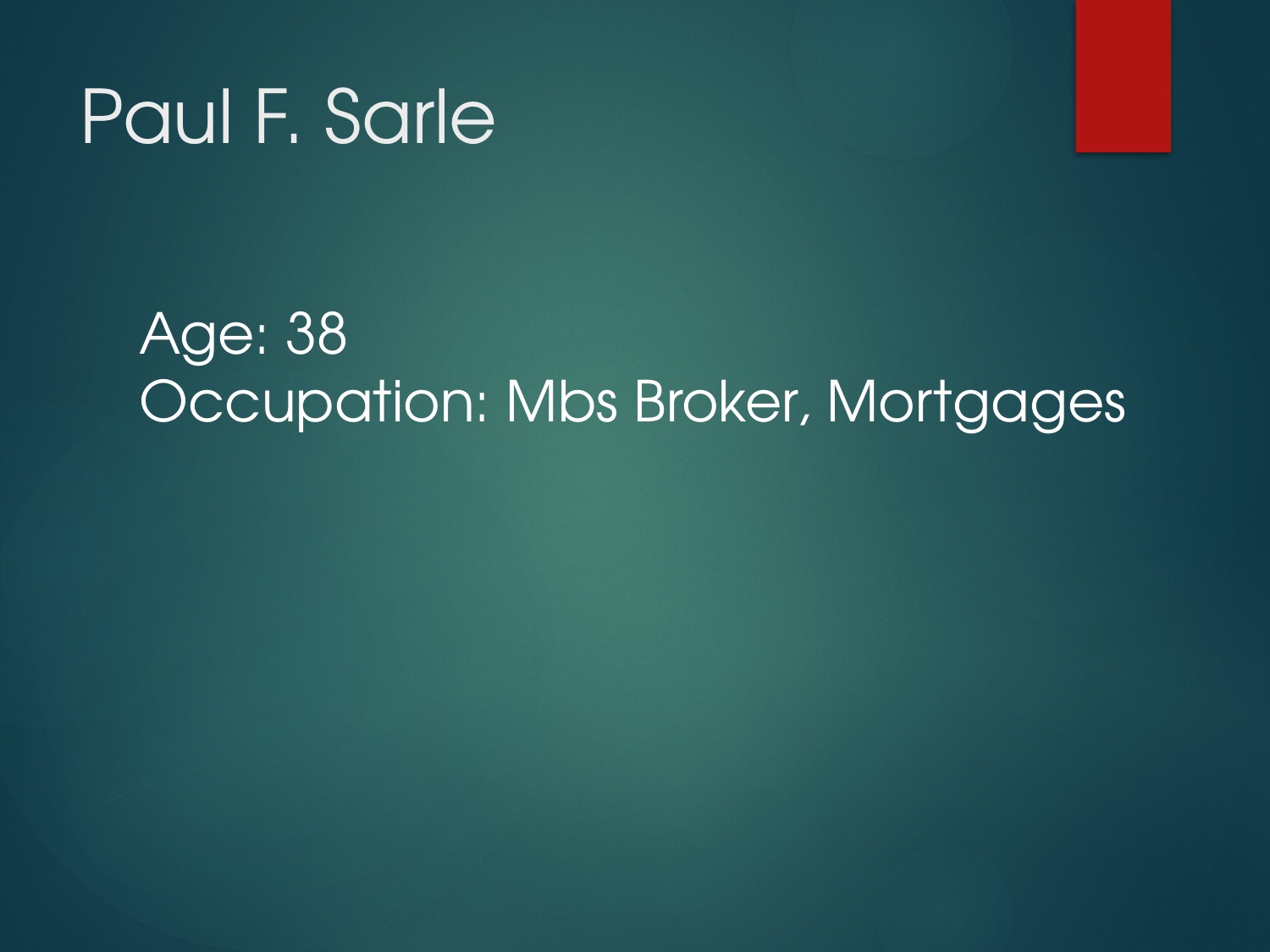

# Paul F. Sarle

Age: 38
Occupation: Mbs Broker, Mortgages